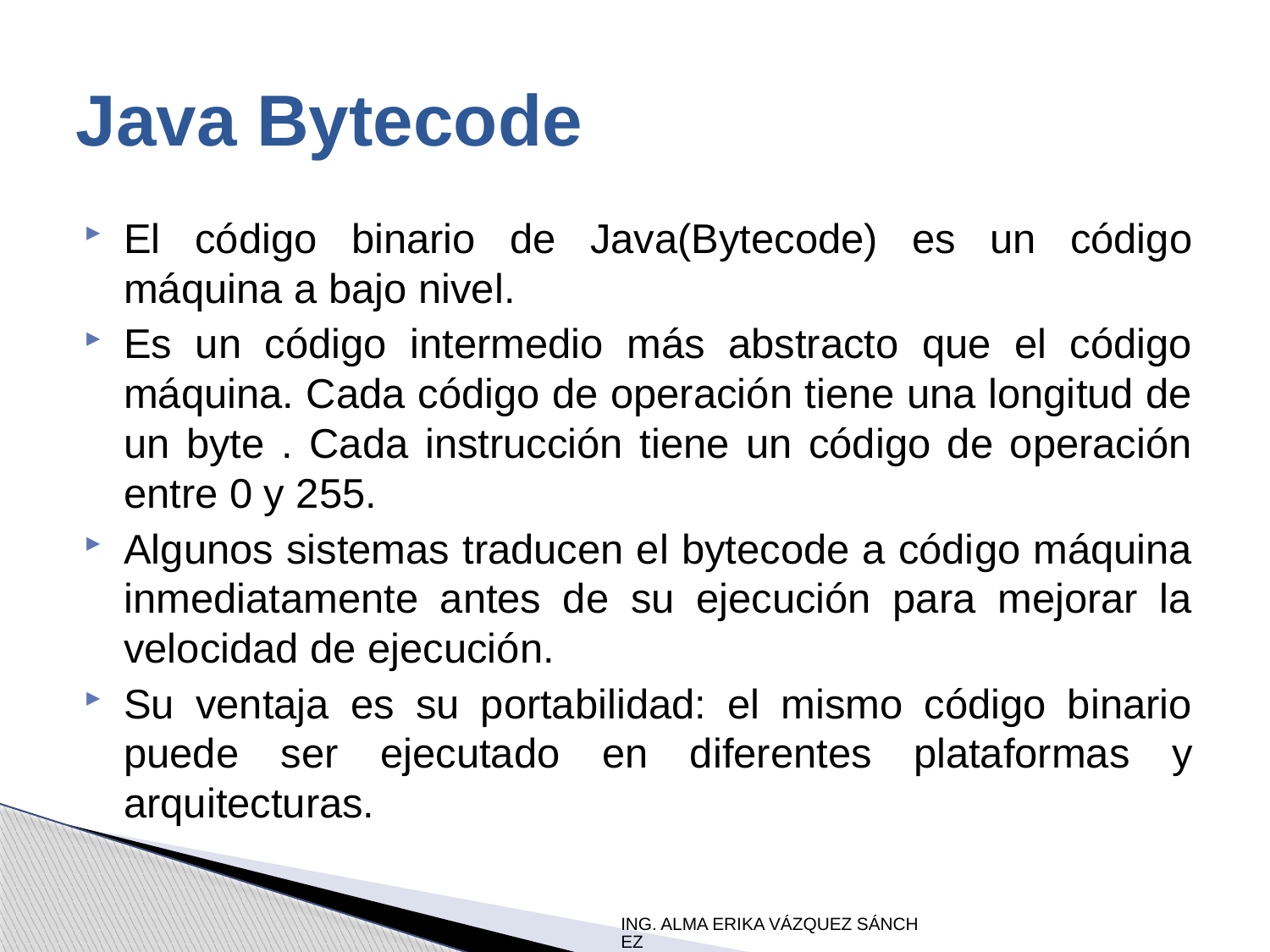

# Java Bytecode
El código binario de Java(Bytecode) es un código máquina a bajo nivel.
Es un código intermedio más abstracto que el código máquina. Cada código de operación tiene una longitud de un byte . Cada instrucción tiene un código de operación entre 0 y 255.
Algunos sistemas traducen el bytecode a código máquina inmediatamente antes de su ejecución para mejorar la velocidad de ejecución.
Su ventaja es su portabilidad: el mismo código binario puede ser ejecutado en diferentes plataformas y arquitecturas.
ING. ALMA ERIKA VÁZQUEZ SÁNCHEZ